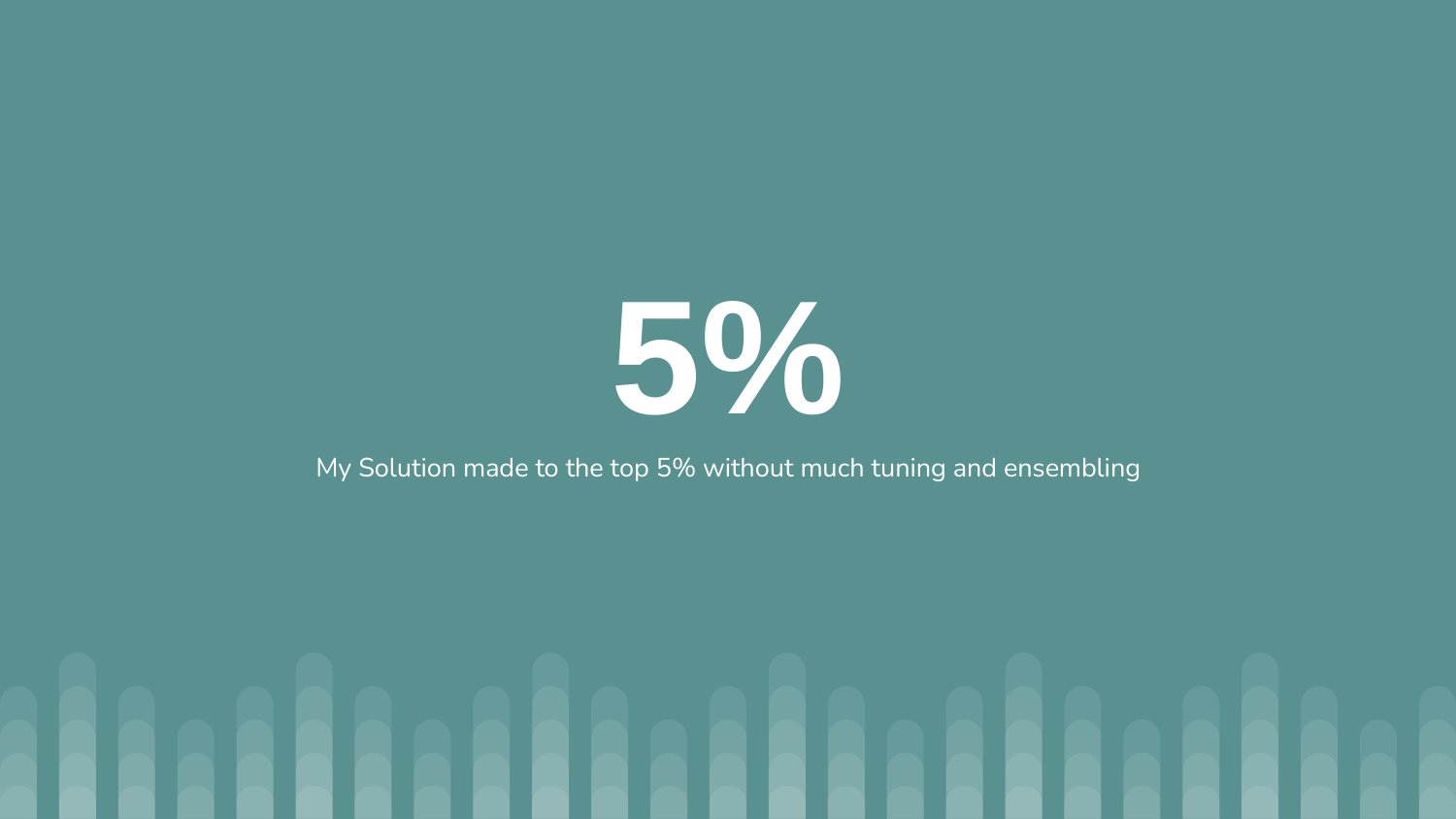

# 5%
My Solution made to the top 5% without much tuning and ensembling